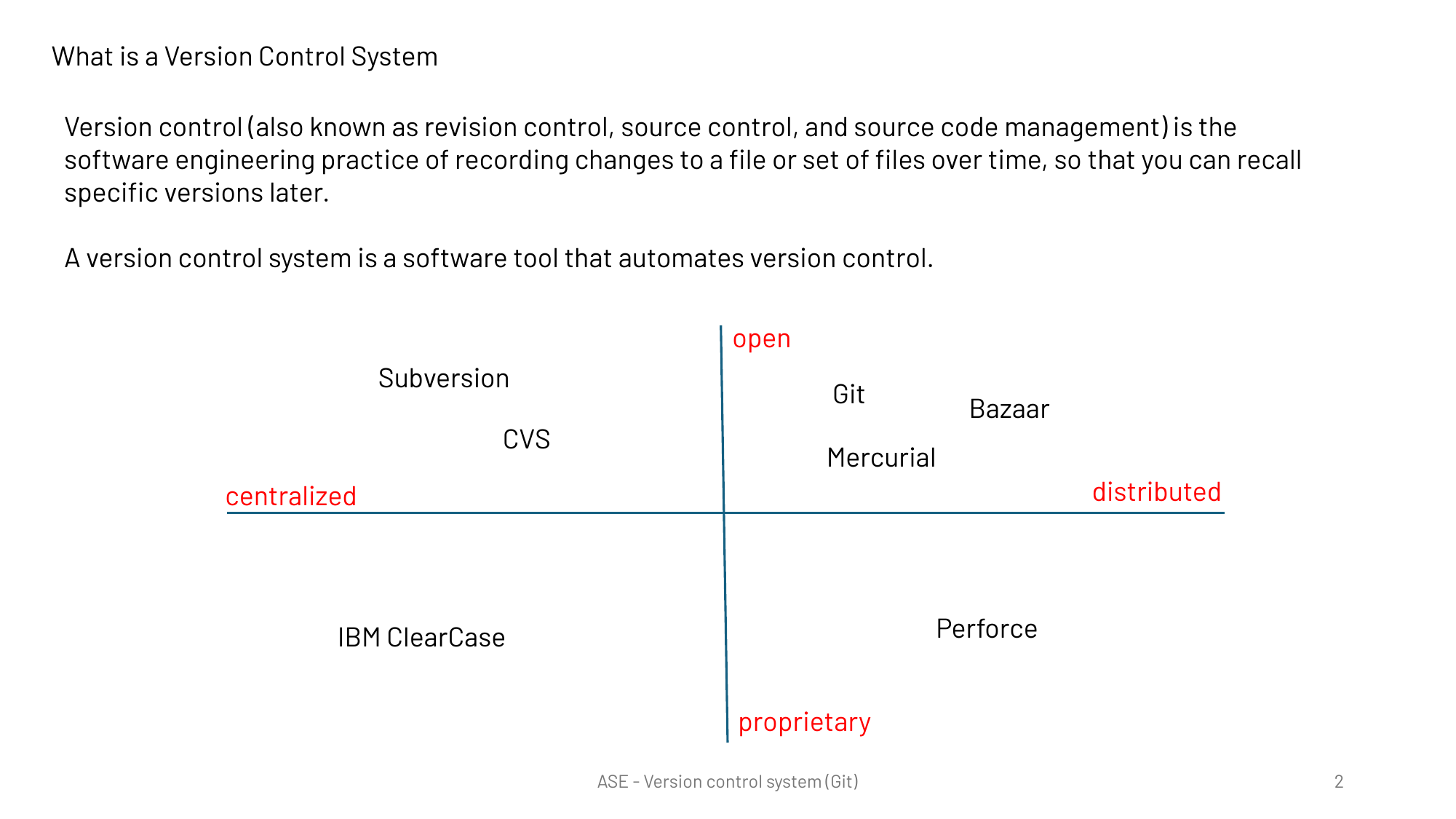

What is a Version Control System
Version control (also known as revision control, source control, and source code management) is the
software engineering practice of recording changes to a file or set of files over time, so that you can recall
specific versions later.

A version control system is a software tool that automates version control.
open
Subversion
Git
Bazaar
CVS
Mercurial
distributed
centralized
Perforce
IBM ClearCase
proprietary
ASE - Version control system (Git)
2